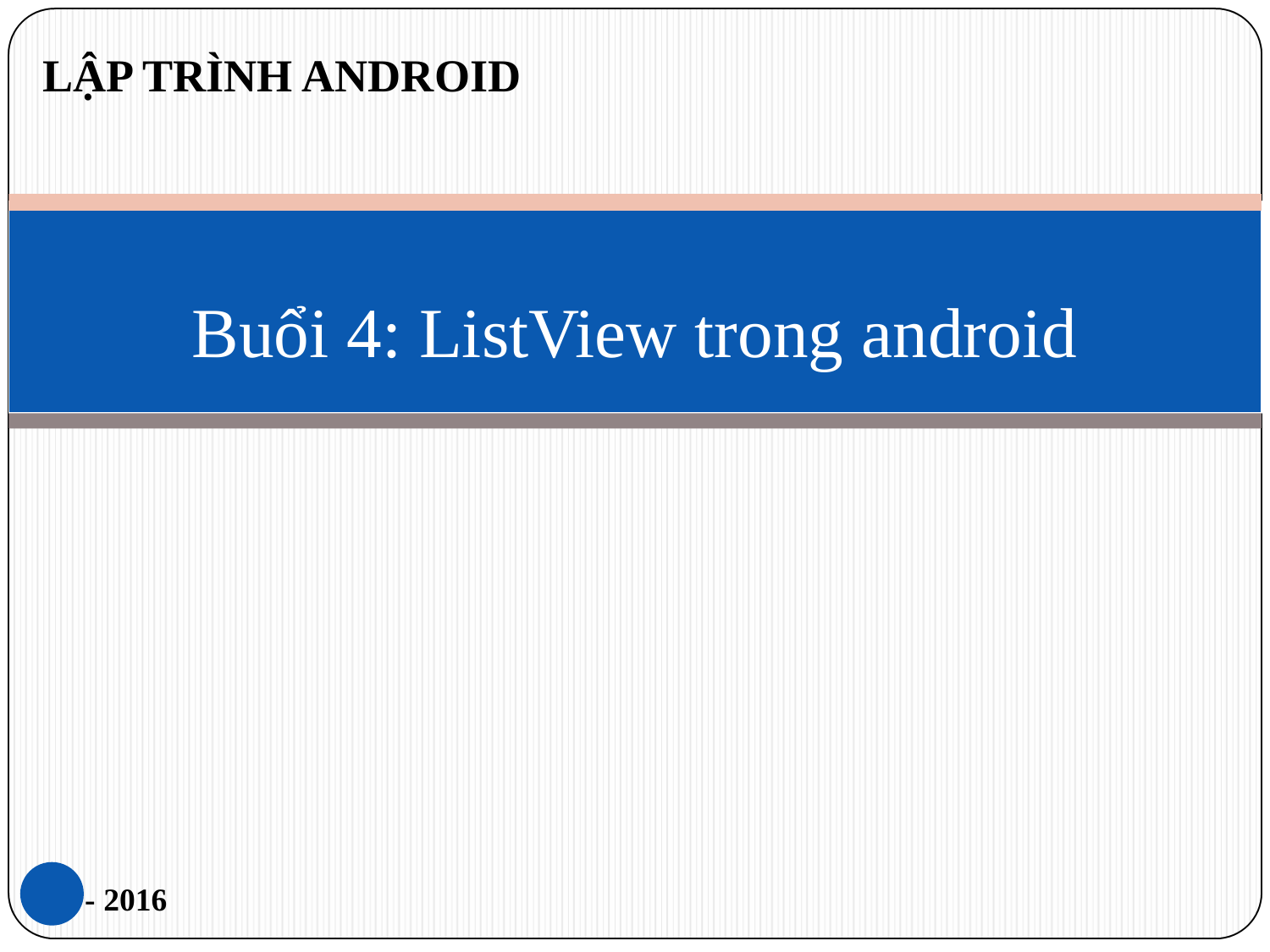

LẬP TRÌNH ANDROID
# Buổi 4: ListView trong android

8 - 2016